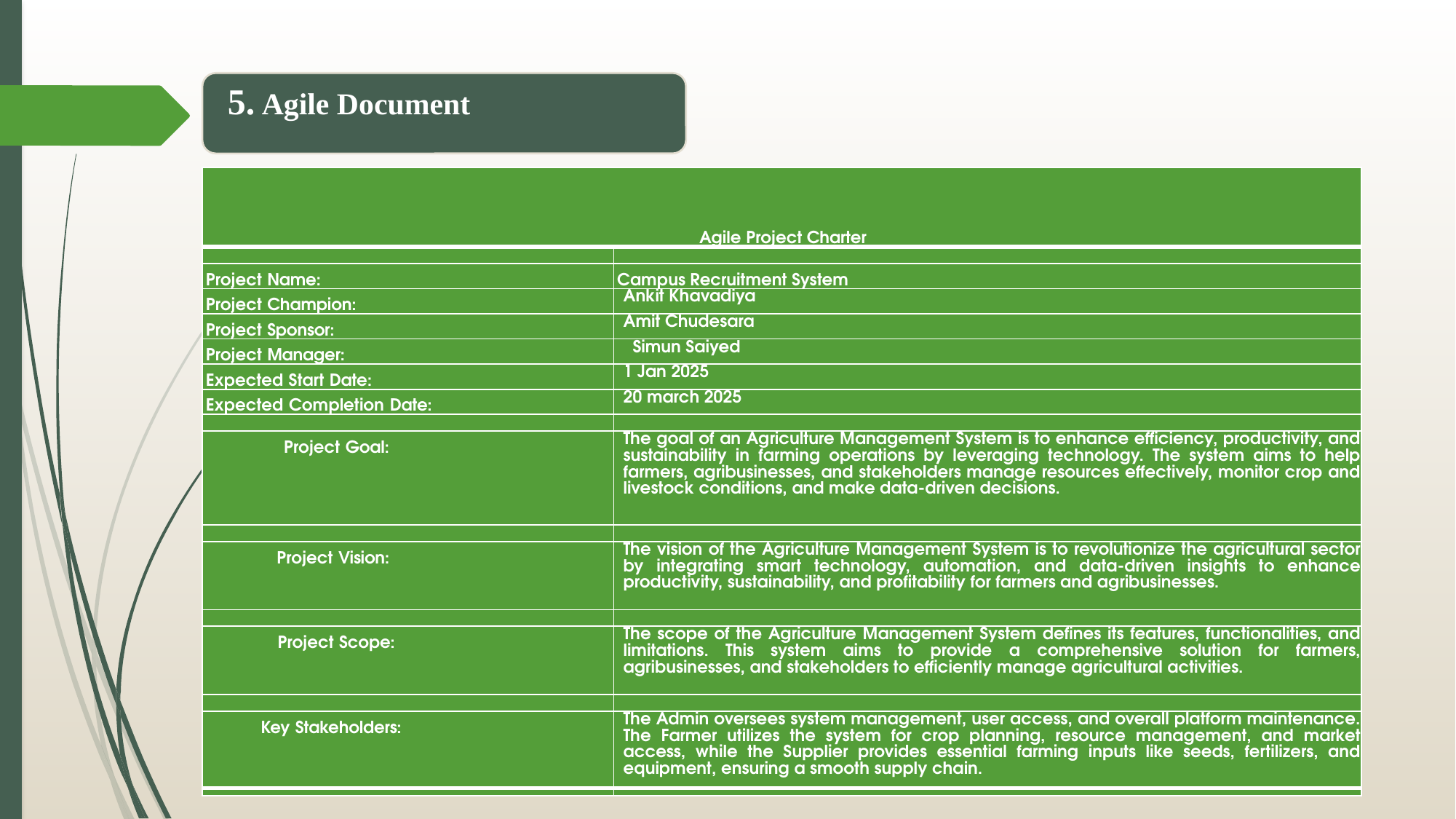

5. Agile Document

| Agile Project Charter |  |
| --- | --- |
|  |  |
| Project Name: | Campus Recruitment System |
| Project Champion: | Ankit Khavadiya |
| Project Sponsor: | Amit Chudesara |
| Project Manager: | Simun Saiyed |
| Expected Start Date: | 1 Jan 2025 |
| Expected Completion Date: | 20 march 2025 |
|  |  |
| Project Goal: | The goal of an Agriculture Management System is to enhance efficiency, productivity, and sustainability in farming operations by leveraging technology. The system aims to help farmers, agribusinesses, and stakeholders manage resources effectively, monitor crop and livestock conditions, and make data-driven decisions. |
|  |  |
| Project Vision: | The vision of the Agriculture Management System is to revolutionize the agricultural sector by integrating smart technology, automation, and data-driven insights to enhance productivity, sustainability, and profitability for farmers and agribusinesses. |
|  |  |
| Project Scope: | The scope of the Agriculture Management System defines its features, functionalities, and limitations. This system aims to provide a comprehensive solution for farmers, agribusinesses, and stakeholders to efficiently manage agricultural activities. |
|  |  |
| Key Stakeholders: | The Admin oversees system management, user access, and overall platform maintenance. The Farmer utilizes the system for crop planning, resource management, and market access, while the Supplier provides essential farming inputs like seeds, fertilizers, and equipment, ensuring a smooth supply chain. |
|  |  |